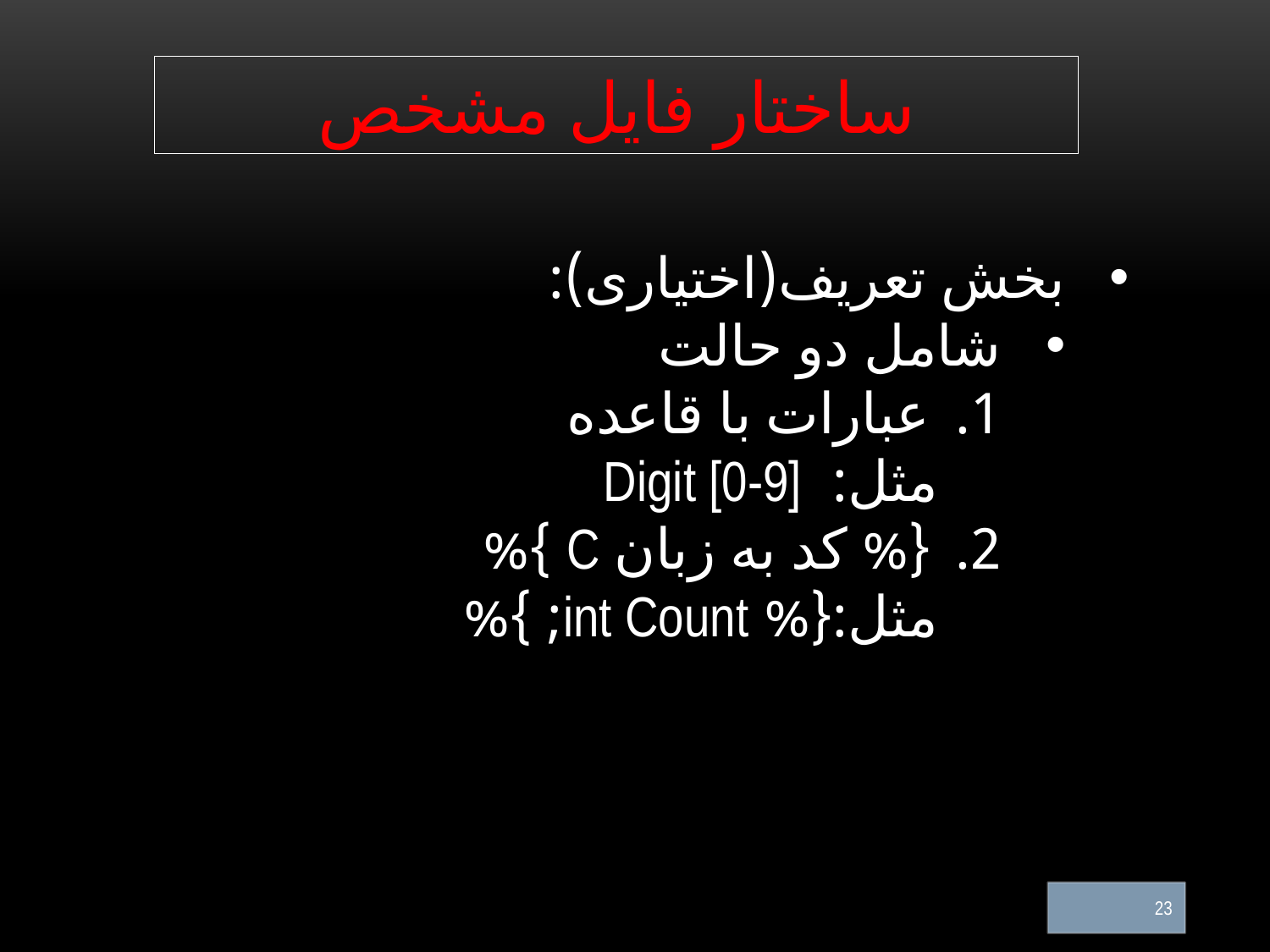

ساختار فایل مشخص
بخش تعریف(اختیاری):
شامل دو حالت
عبارات با قاعده
مثل:  Digit [0-9]
{% کد به زبان C }%
مثل:{% int Count; }%

23